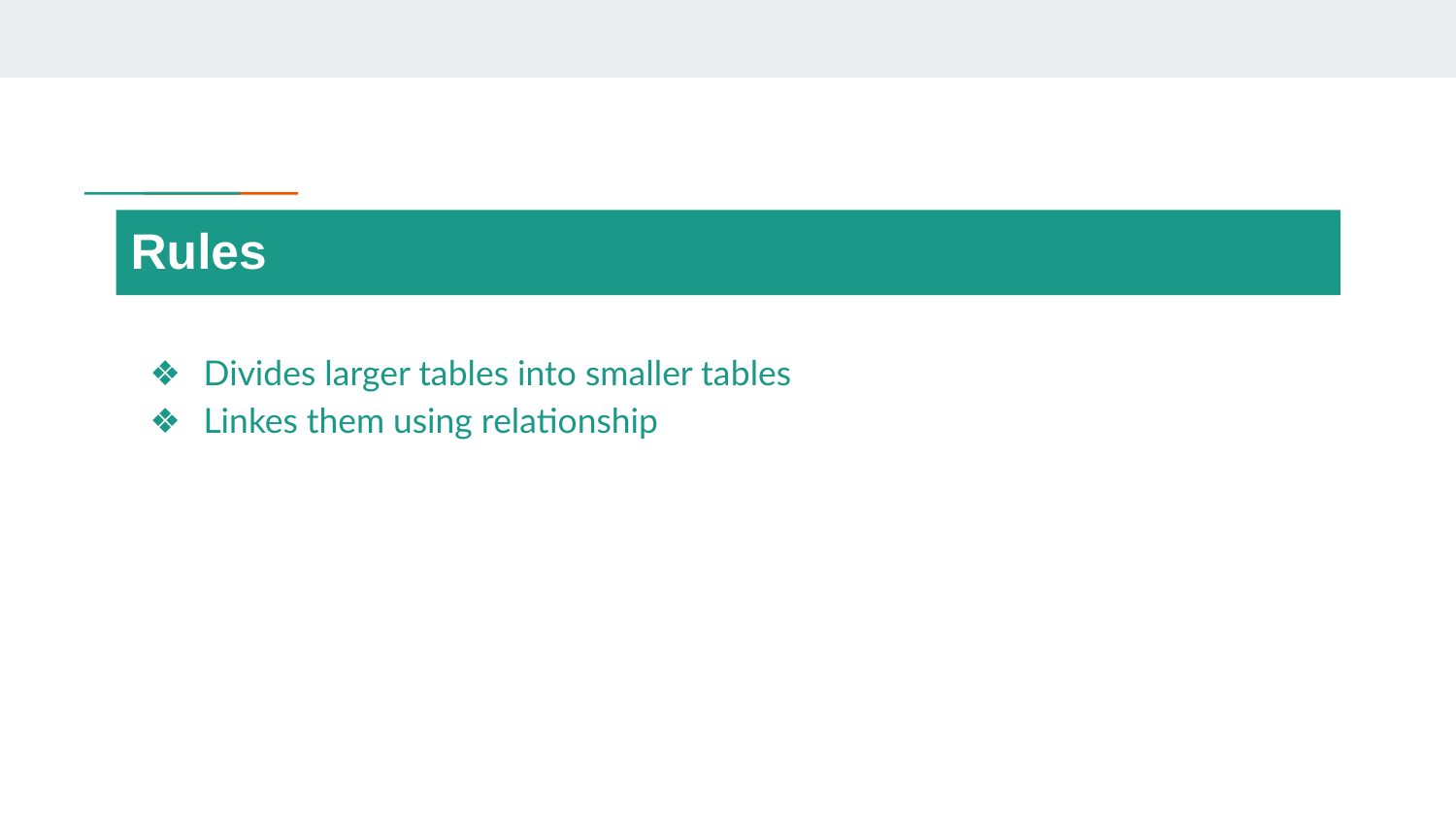

# Rules
Divides larger tables into smaller tables
Linkes them using relationship